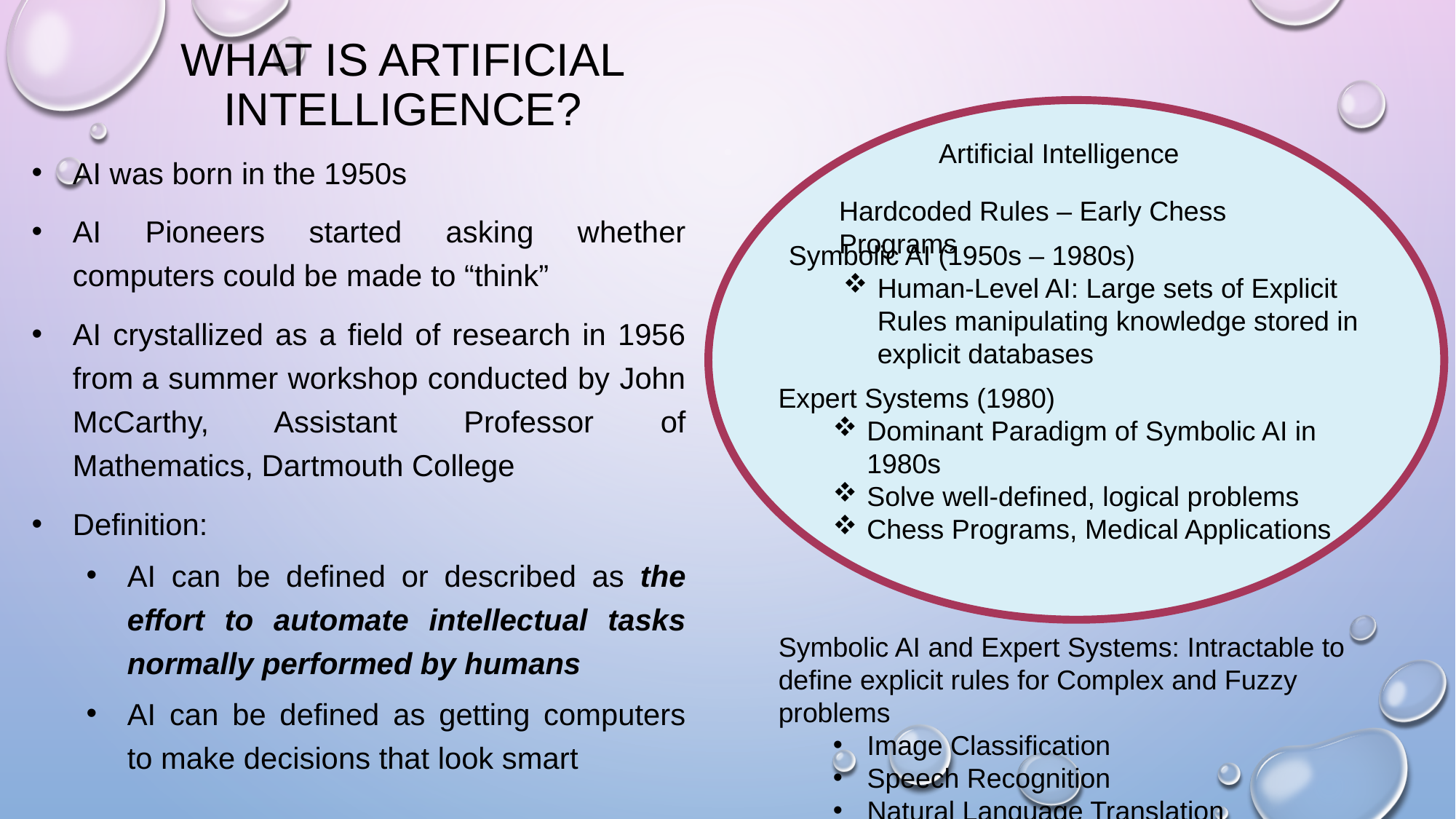

# What is artificial intelligence?

Artificial Intelligence
Hardcoded Rules – Early Chess Programs
Symbolic AI (1950s – 1980s)
Human-Level AI: Large sets of Explicit Rules manipulating knowledge stored in explicit databases
Expert Systems (1980)
Dominant Paradigm of Symbolic AI in 1980s
Solve well-defined, logical problems
Chess Programs, Medical Applications
AI was born in the 1950s
AI Pioneers started asking whether computers could be made to “think”
AI crystallized as a field of research in 1956 from a summer workshop conducted by John McCarthy, Assistant Professor of Mathematics, Dartmouth College
Definition:
AI can be defined or described as the effort to automate intellectual tasks normally performed by humans
AI can be defined as getting computers to make decisions that look smart
Symbolic AI and Expert Systems: Intractable to define explicit rules for Complex and Fuzzy problems
Image Classification
Speech Recognition
Natural Language Translation